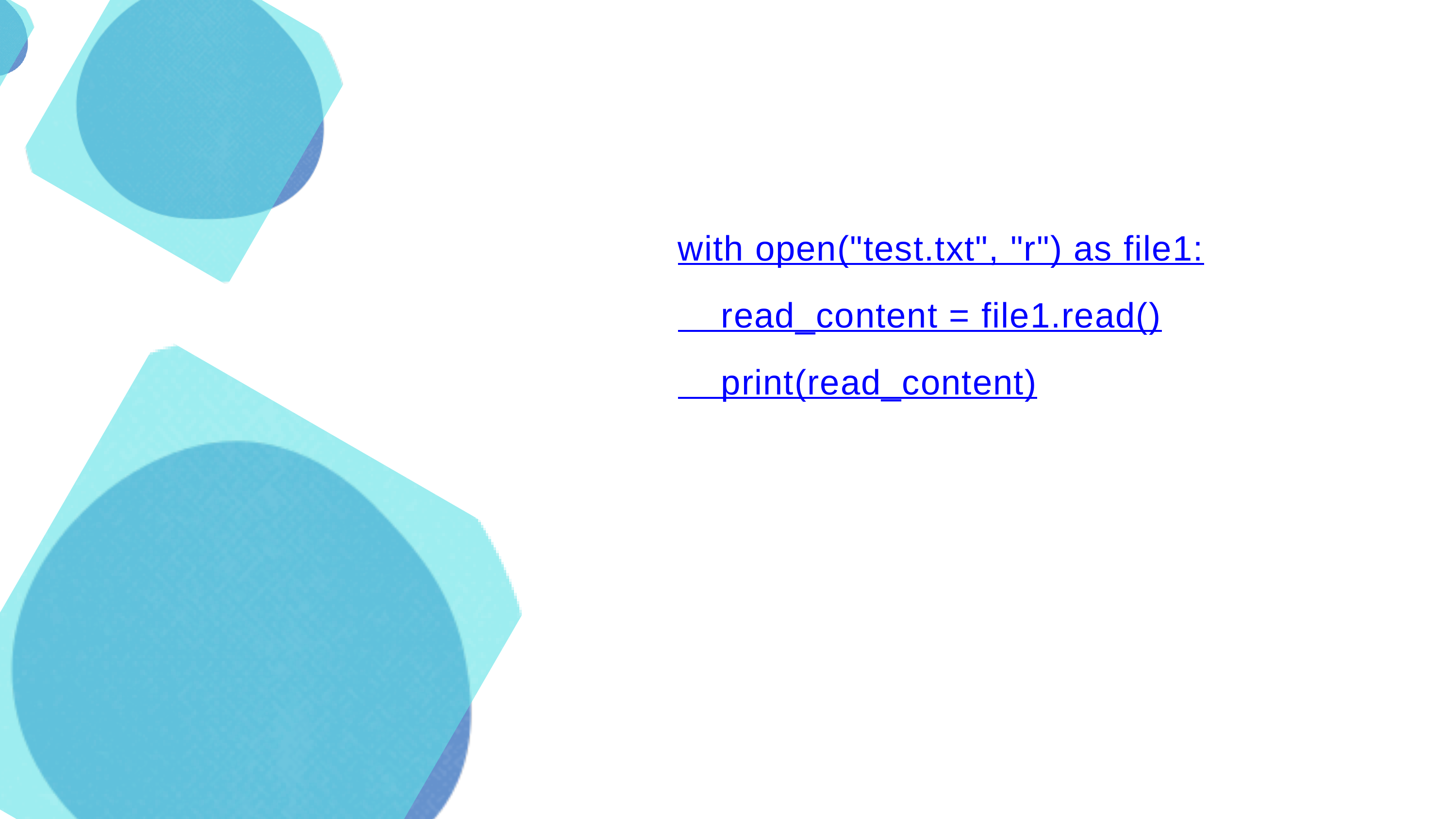

with open("test.txt", "r") as file1:
    read_content = file1.read()
    print(read_content)